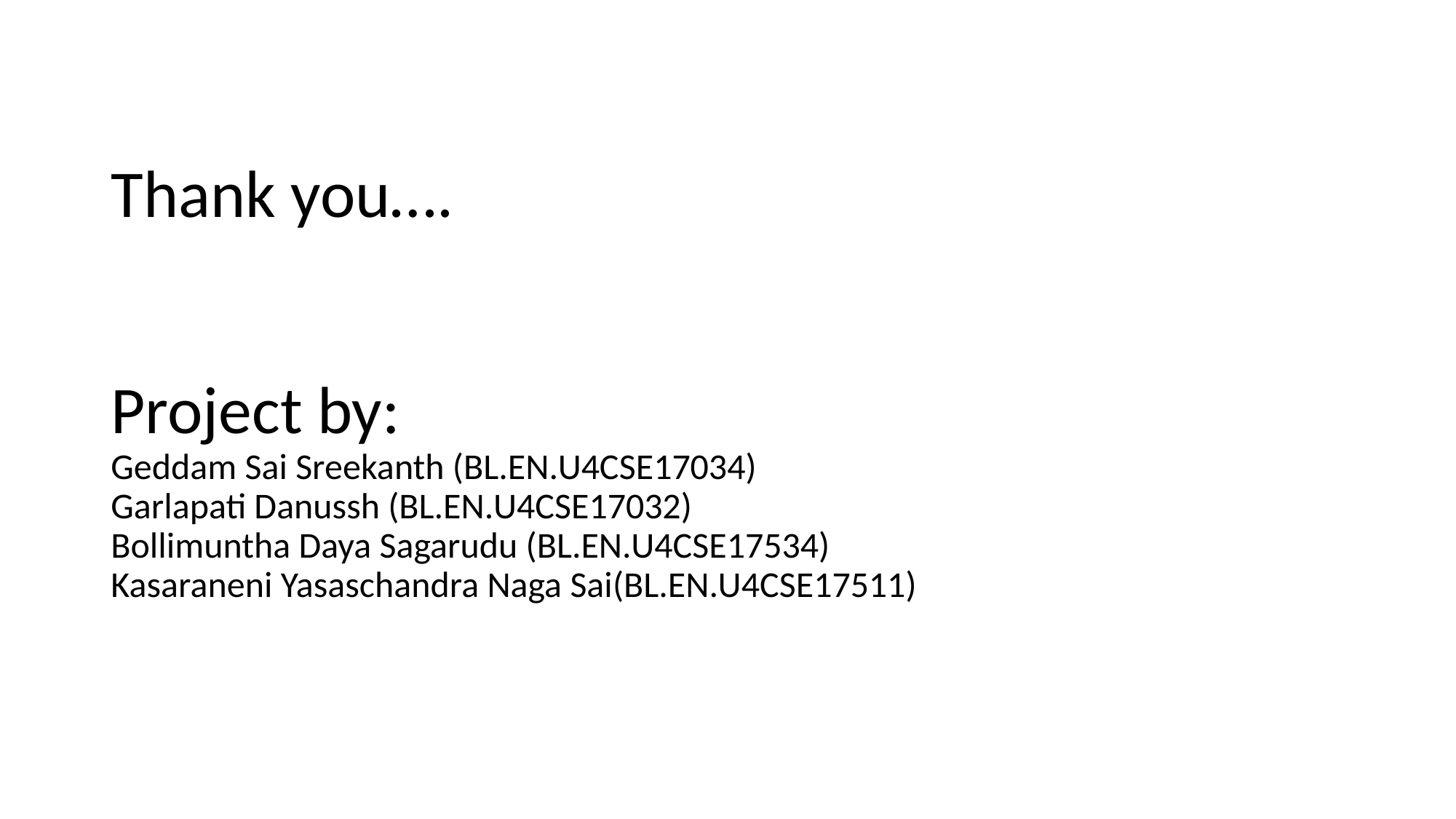

# Thank you….

Project by:
Geddam Sai Sreekanth (BL.EN.U4CSE17034)
Garlapati Danussh (BL.EN.U4CSE17032)
Bollimuntha Daya Sagarudu (BL.EN.U4CSE17534)
Kasaraneni Yasaschandra Naga Sai(BL.EN.U4CSE17511)